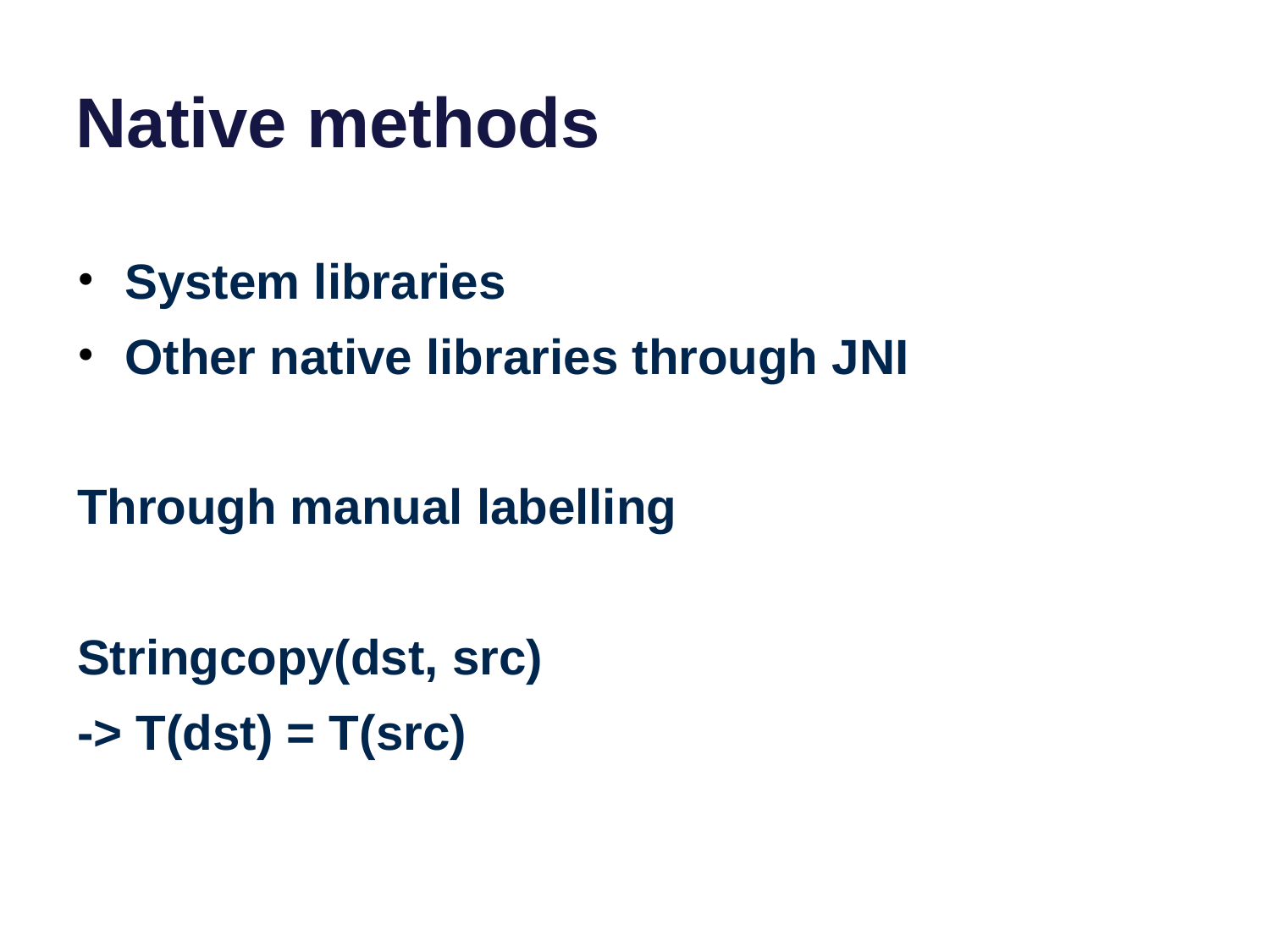

# Native methods

System libraries
Other native libraries through JNI

Through manual labelling

Stringcopy(dst, src)
-> T(dst) = T(src)